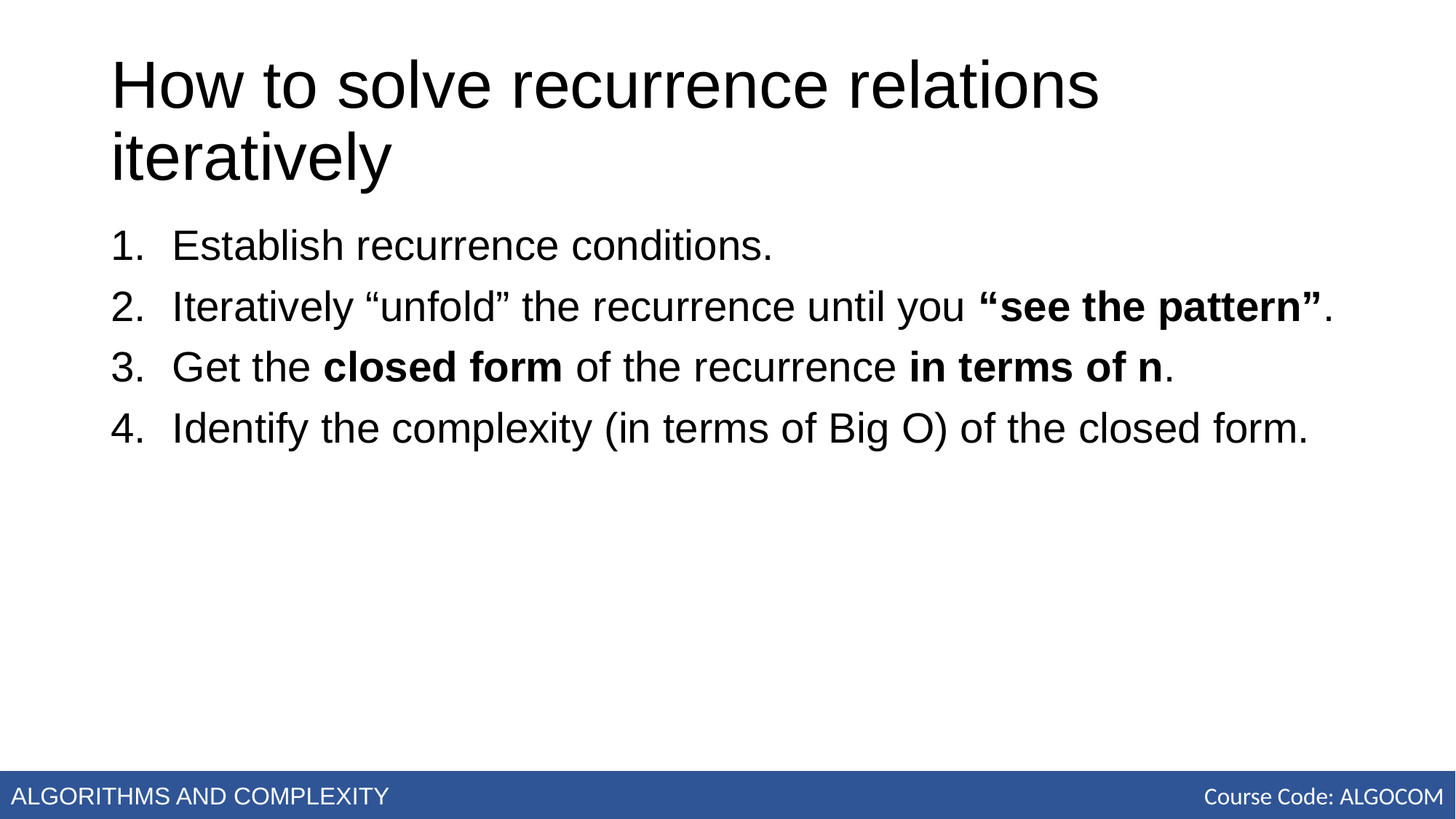

# How to solve recurrence relations iteratively
Establish recurrence conditions.
Iteratively “unfold” the recurrence until you “see the pattern”.
Get the closed form of the recurrence in terms of n.
Identify the complexity (in terms of Big O) of the closed form.

ALGORITHMS AND COMPLEXITY
Course Code: ALGOCOM